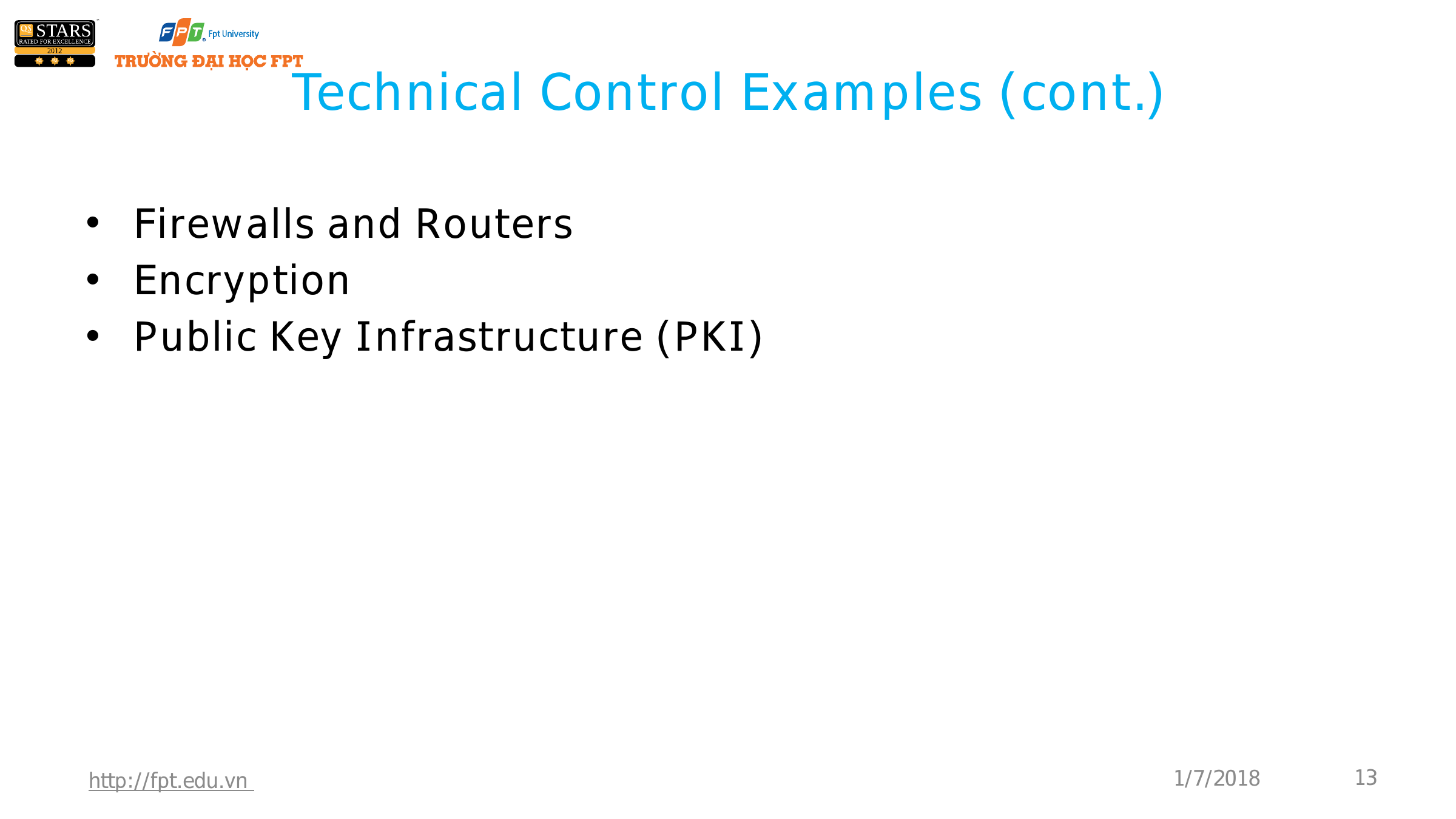

# Technical Control Examples (cont.)
Firewalls and Routers
Encryption
Public Key Infrastructure (PKI)
http://fpt.edu.vn
1/7/2018
13